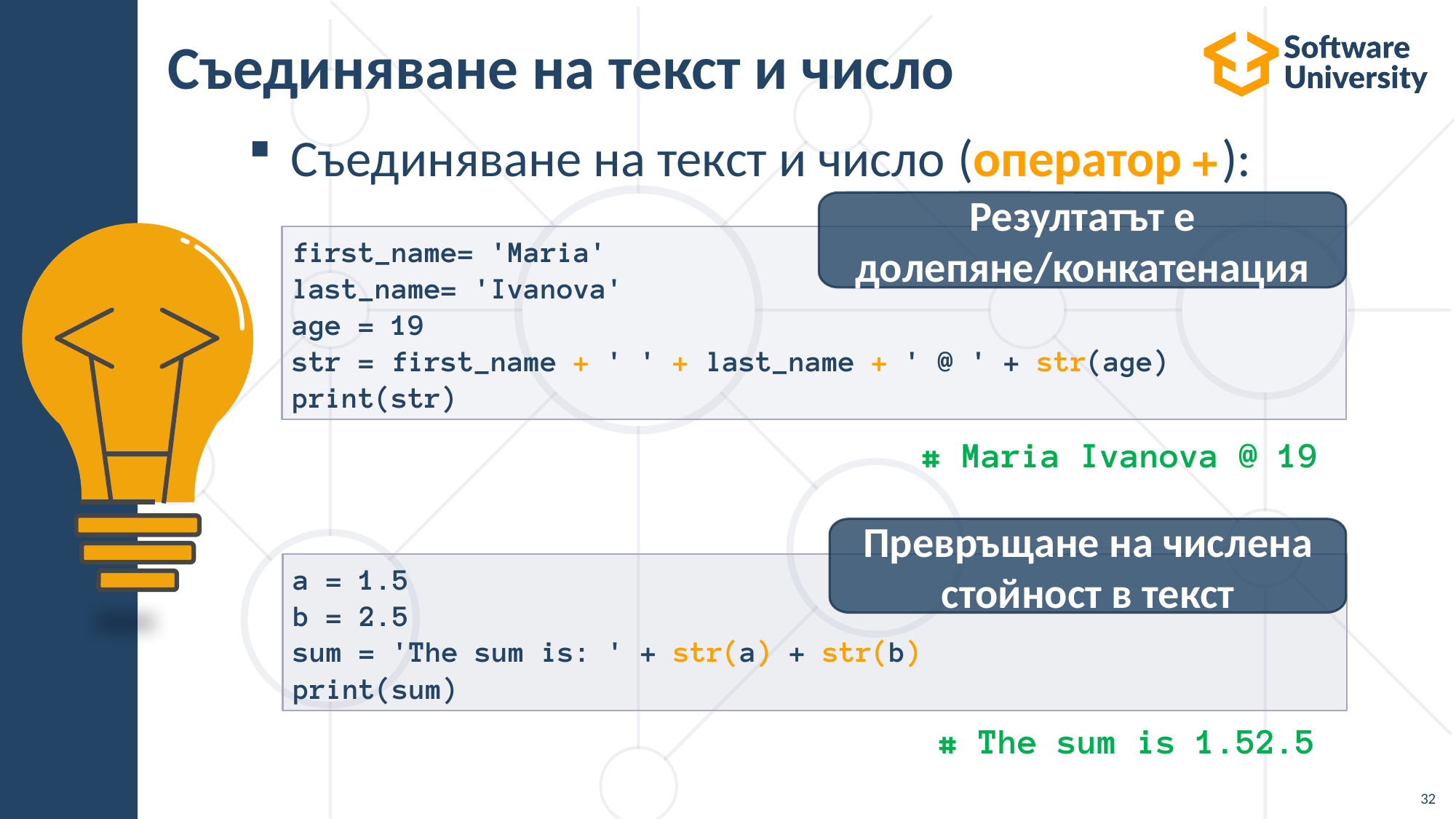

# Съединяване на текст и число
Съединяване на текст и число (оператор +):

Резултатът е долепяне/конкатенация
first_name= 'Maria'
last_name= 'Ivanova'
age = 19
str = first_name + ' ' + last_name + ' @ ' + str(age)
print(str)
# Maria Ivanova @ 19
Превръщане на числена стойност в текст
a = 1.5
b = 2.5
sum = 'The sum is: ' + str(a) + str(b)
print(sum)
# The sum is 1.52.5
32